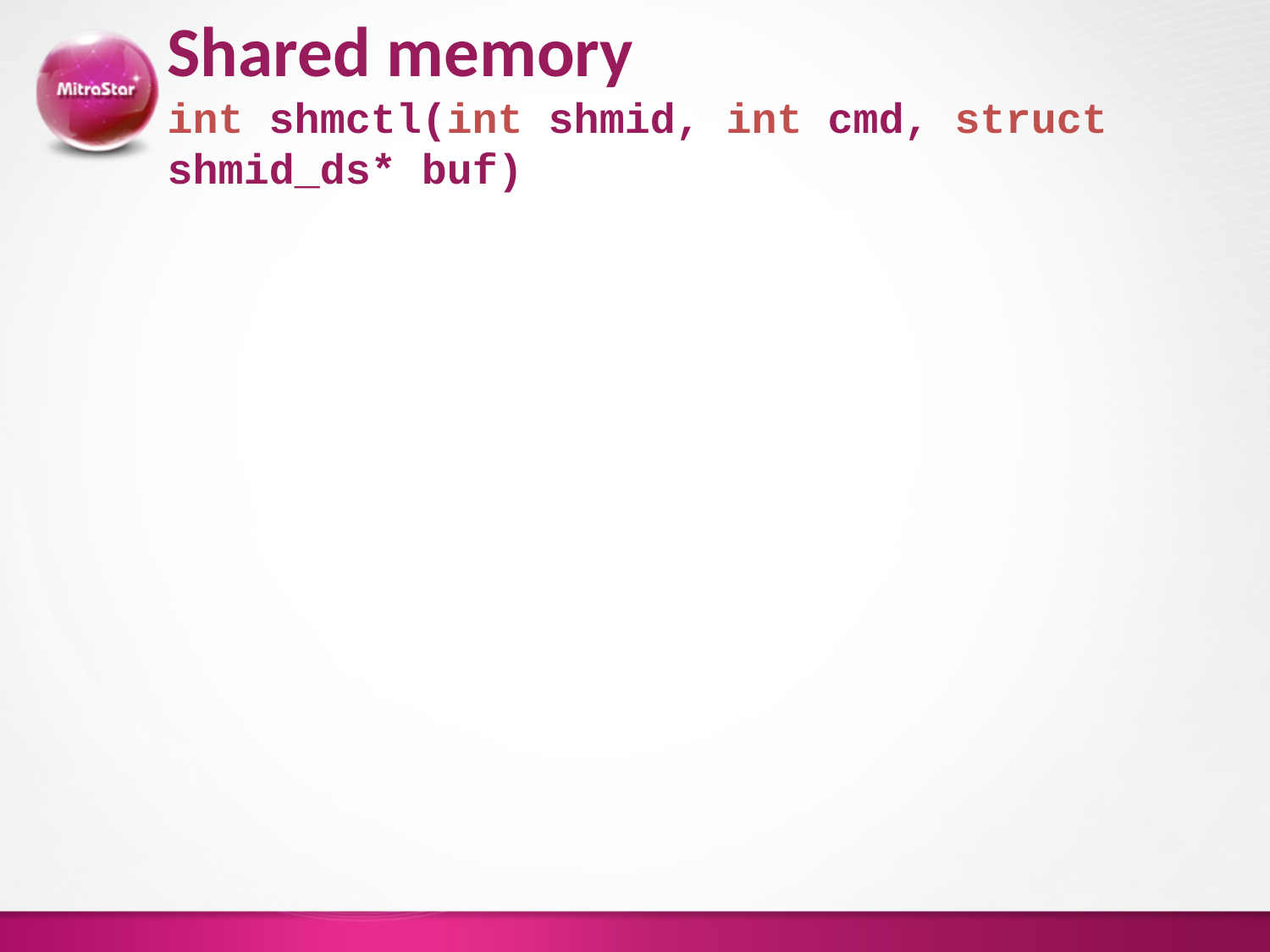

# Shared memory int shmctl(int shmid, int cmd, struct shmid_ds* buf)
Description
Control the operation of the created shared memory.
Parameter
shmid – the id of the attached share memory.